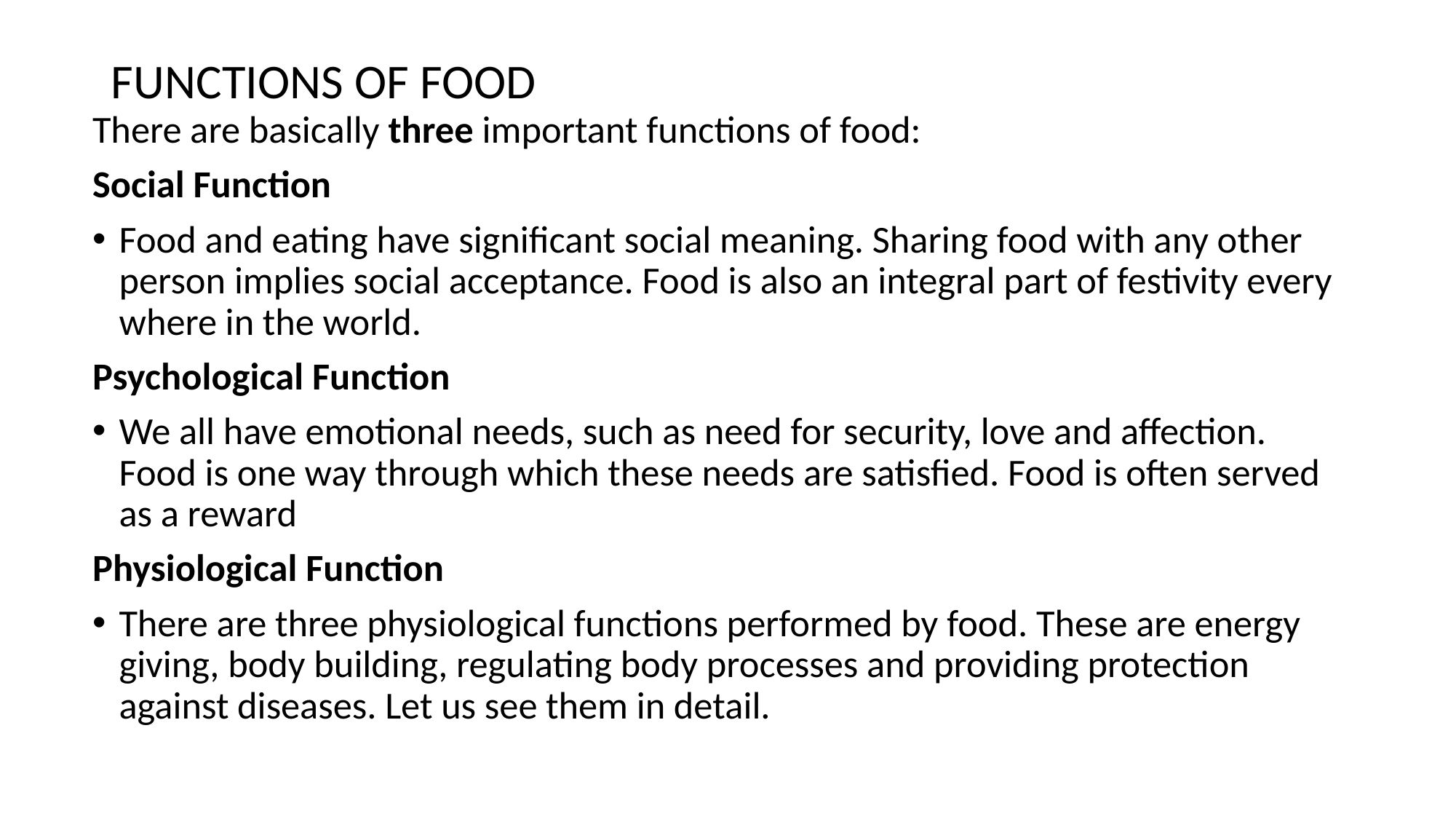

# FUNCTIONS OF FOOD
There are basically three important functions of food:
Social Function
Food and eating have significant social meaning. Sharing food with any other person implies social acceptance. Food is also an integral part of festivity every where in the world.
Psychological Function
We all have emotional needs, such as need for security, love and affection. Food is one way through which these needs are satisfied. Food is often served as a reward
Physiological Function
There are three physiological functions performed by food. These are energy giving, body building, regulating body processes and providing protection against diseases. Let us see them in detail.